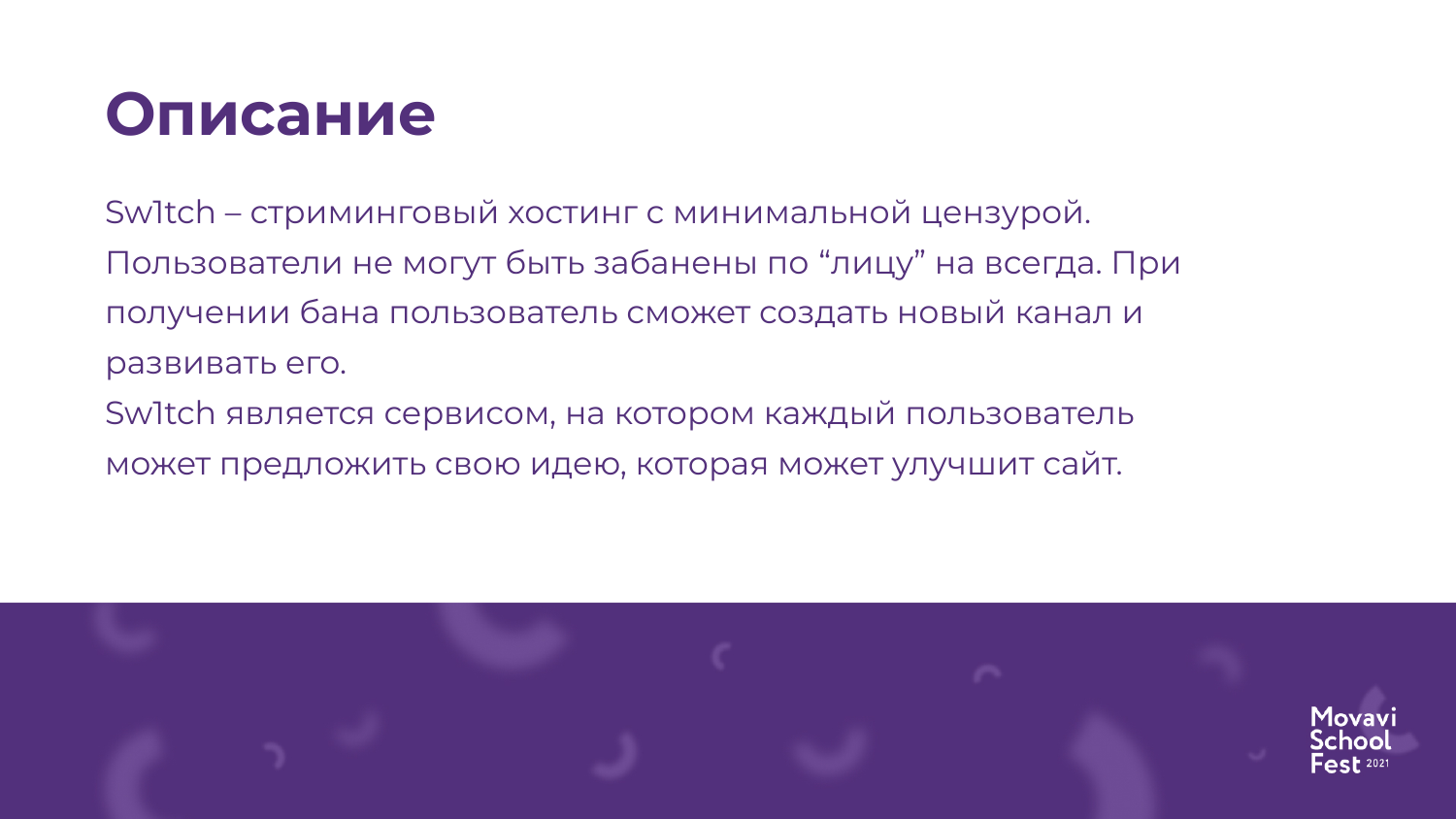

Описание
Sw1tch – стриминговый хостинг с минимальной цензурой. Пользователи не могут быть забанены по “лицу” на всегда. При получении бана пользователь сможет создать новый канал и развивать его.
Sw1tch является сервисом, на котором каждый пользователь может предложить свою идею, которая может улучшит сайт.